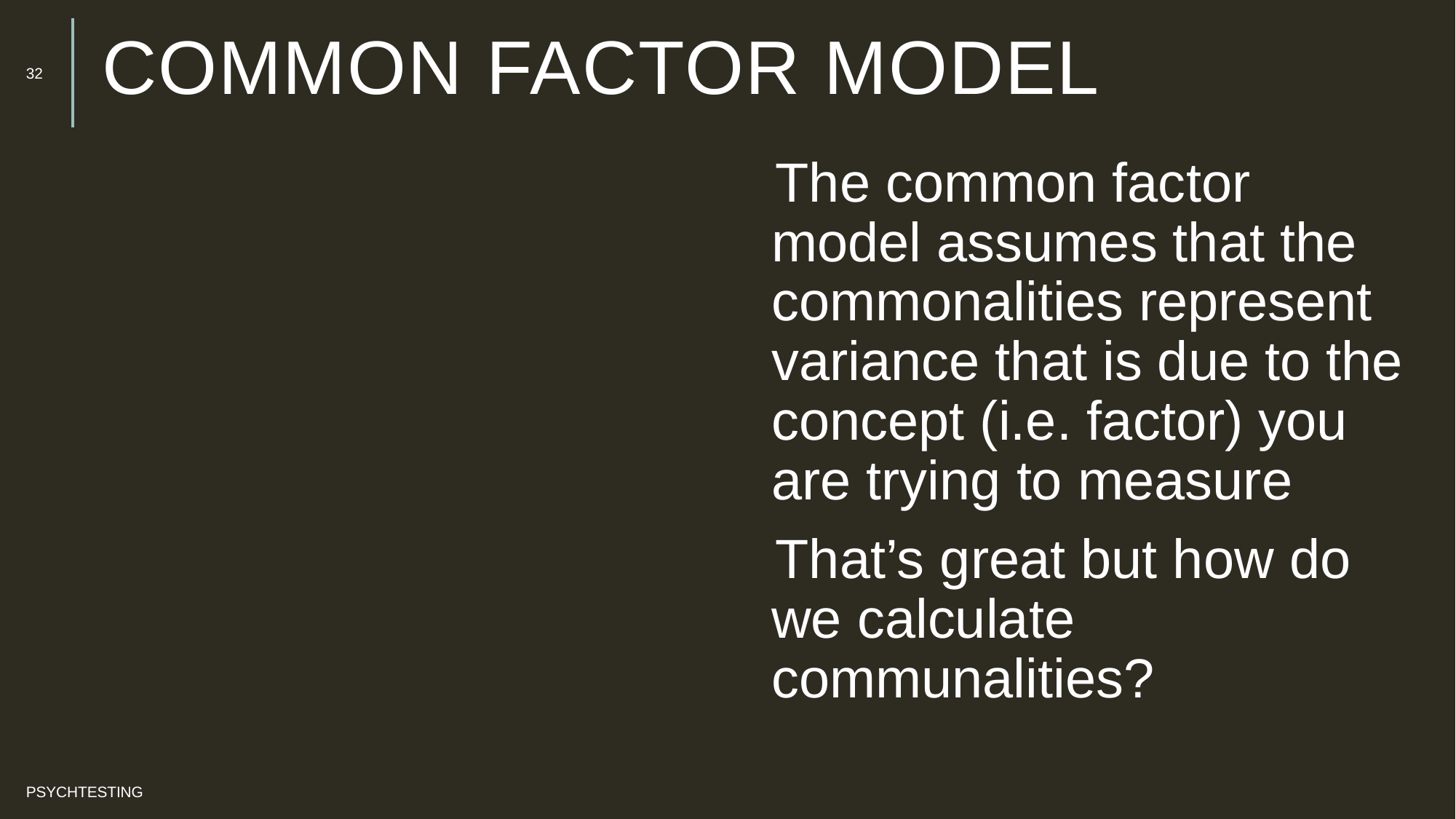

# Common Factor Model
32
The common factor model assumes that the commonalities represent variance that is due to the concept (i.e. factor) you are trying to measure
That’s great but how do we calculate communalities?
PsychTesting